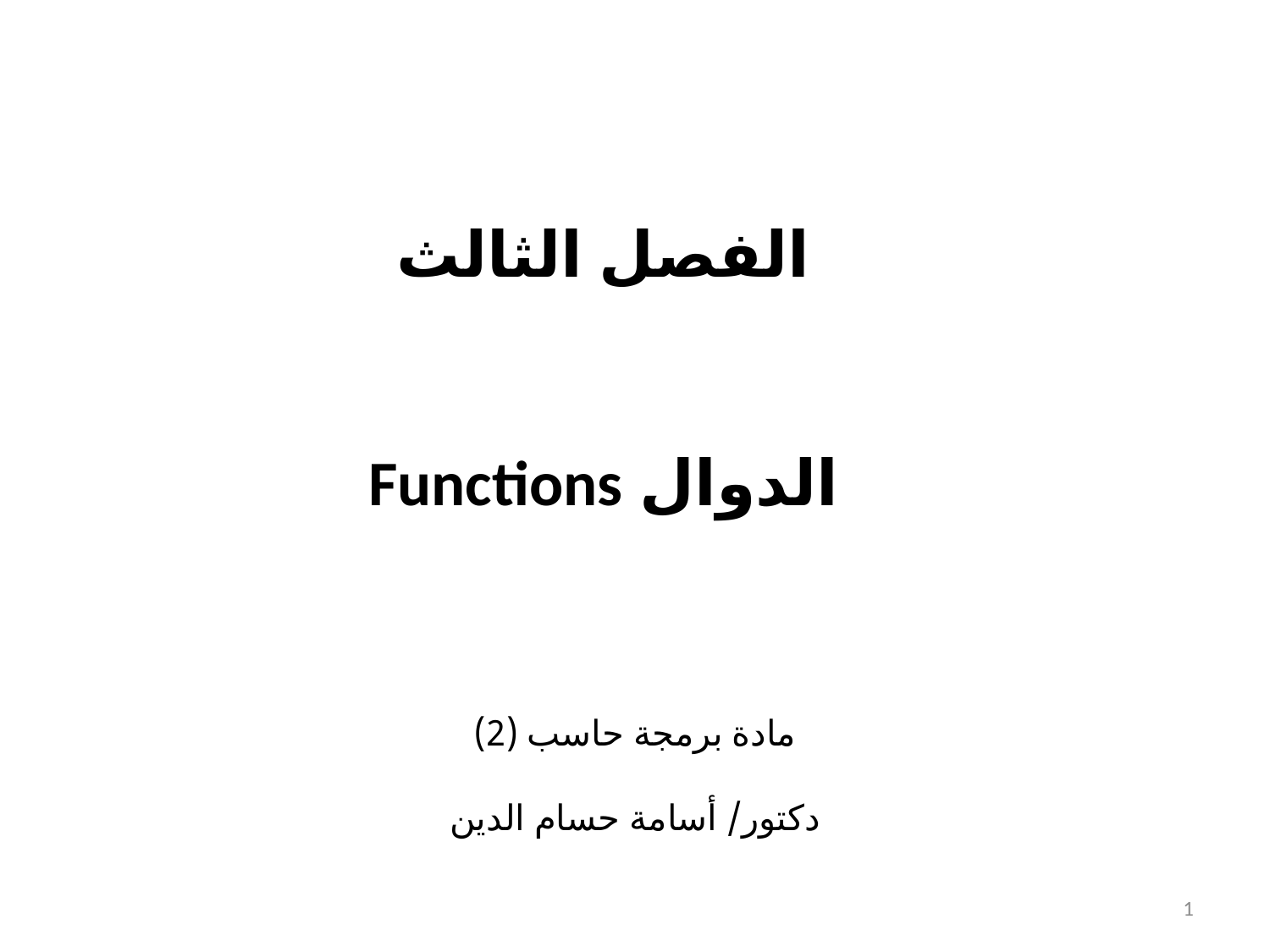

الفصل الثالث

الدوال Functions
مادة برمجة حاسب (2)

دكتور/ أسامة حسام الدين

1